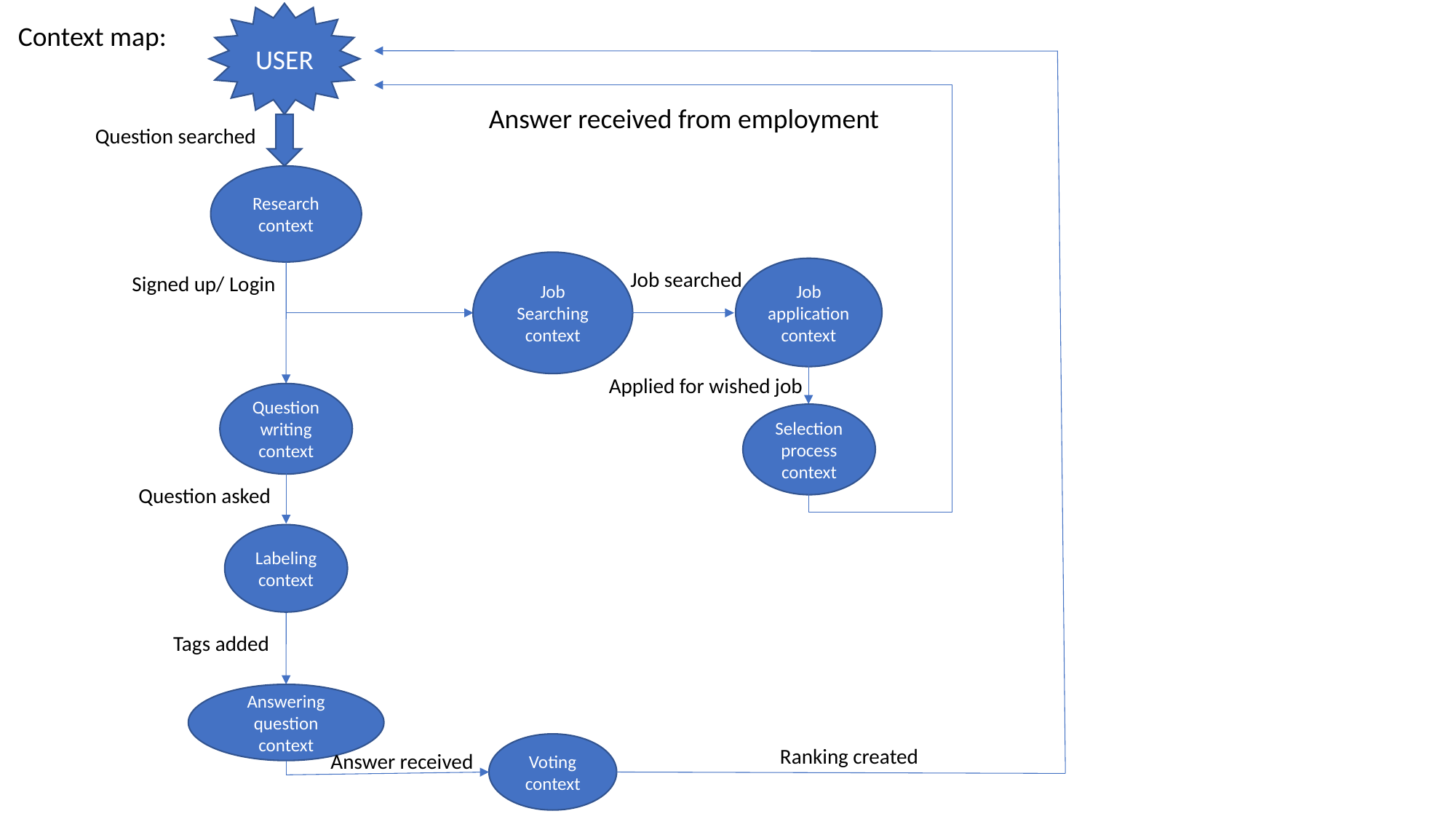

USER
Context map:
Answer received from employment

Question searched
Research context
Job Searching context
Job application context
Job searched
Signed up/ Login
Applied for wished job
Question writing context
Selection process context
Question asked
Labeling context
Tags added
Answering question context
Voting context
Ranking created
Answer received